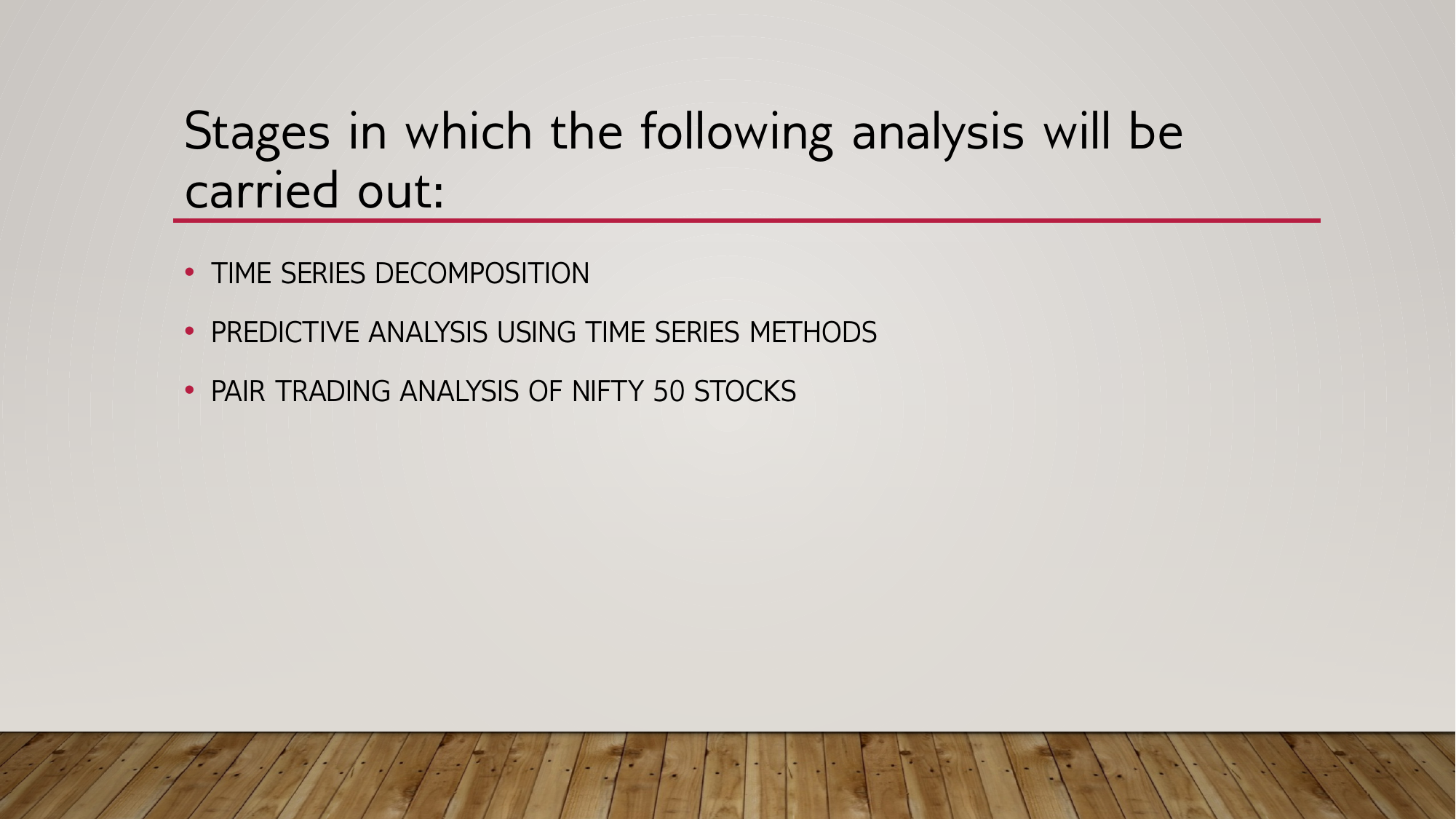

# Stages in which the following analysis will be carried out:
TIME SERIES DECOMPOSITION
PREDICTIVE ANALYSIS USING TIME SERIES METHODS
PAIR TRADING ANALYSIS OF NIFTY 50 STOCKS